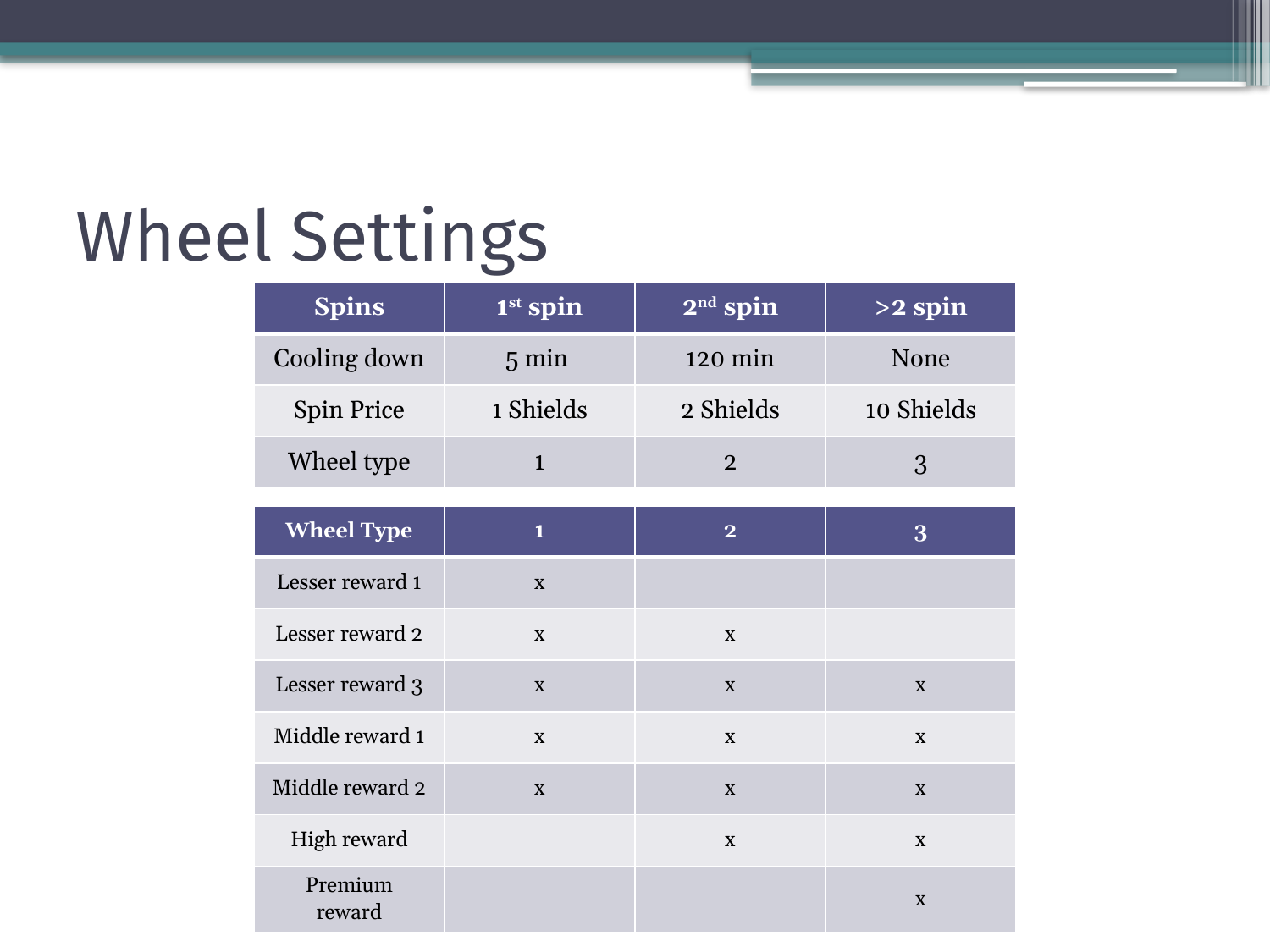

# Wheel Settings
| Spins | 1st spin | 2nd spin | >2 spin |
| --- | --- | --- | --- |
| Cooling down | 5 min | 120 min | None |
| Spin Price | 1 Shields | 2 Shields | 10 Shields |
| Wheel type | 1 | 2 | 3 |
| Wheel Type | 1 | 2 | 3 |
| --- | --- | --- | --- |
| Lesser reward 1 | x |  |  |
| Lesser reward 2 | x | x |  |
| Lesser reward 3 | x | x | x |
| Middle reward 1 | x | x | x |
| Middle reward 2 | x | x | x |
| High reward |  | x | x |
| Premium reward |  |  | x |